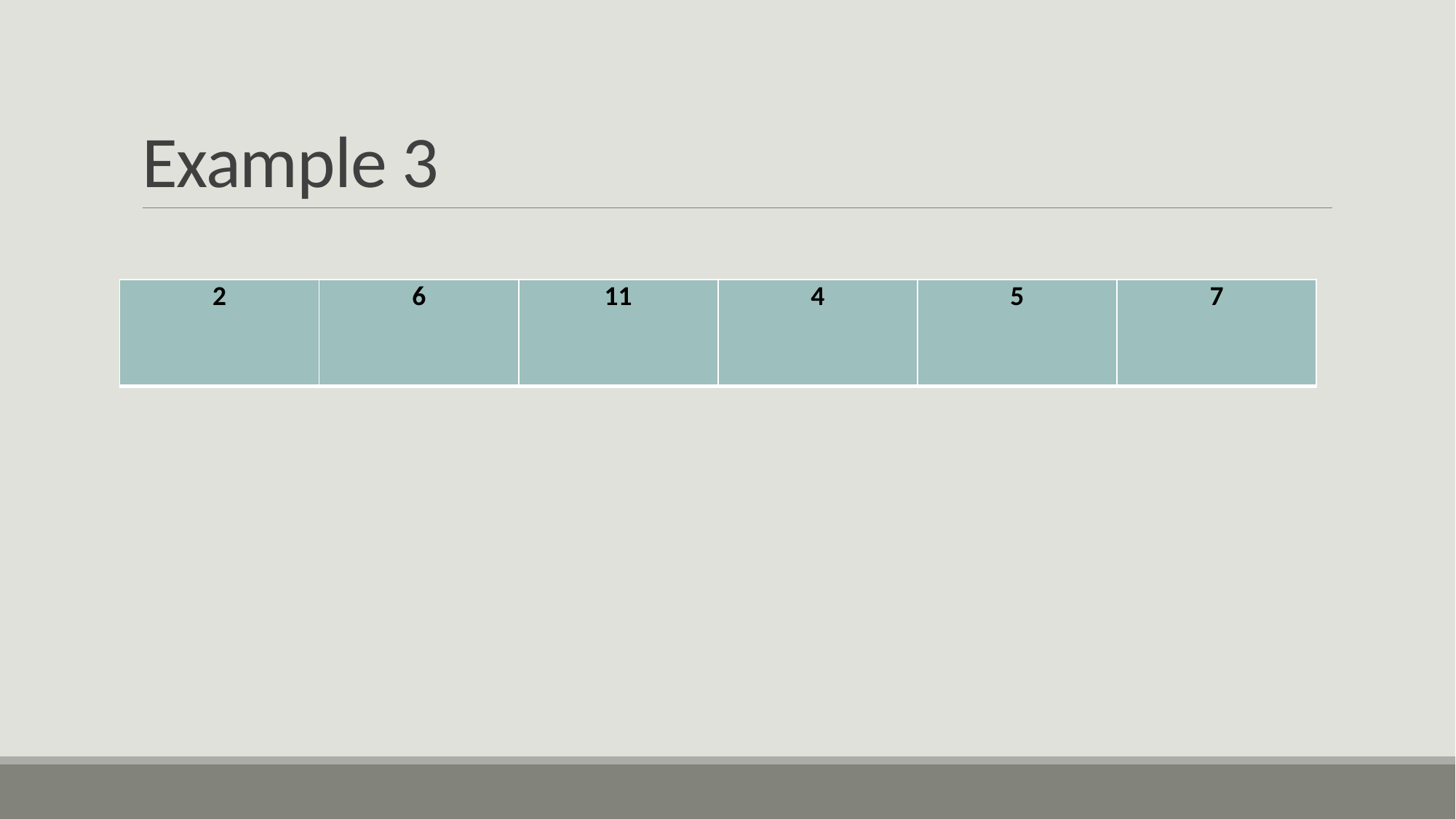

# Example 3
| 2 | 6 | 11 | 4 | 5 | 7 |
| --- | --- | --- | --- | --- | --- |